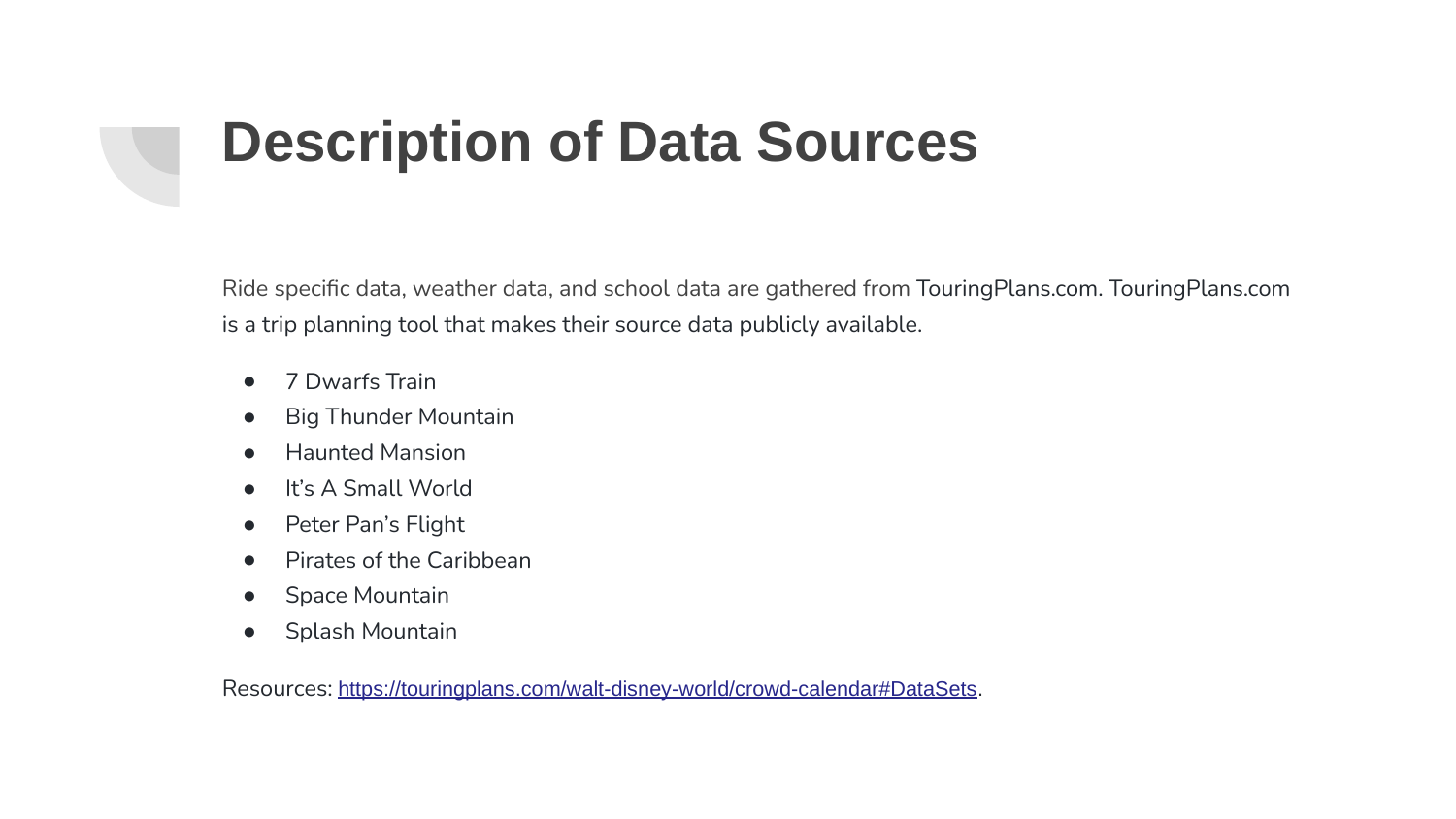

# Description of Data Sources
Ride specific data, weather data, and school data are gathered from TouringPlans.com. TouringPlans.com is a trip planning tool that makes their source data publicly available.
7 Dwarfs Train
Big Thunder Mountain
Haunted Mansion
It’s A Small World
Peter Pan’s Flight
Pirates of the Caribbean
Space Mountain
Splash Mountain
Resources: https://touringplans.com/walt-disney-world/crowd-calendar#DataSets.